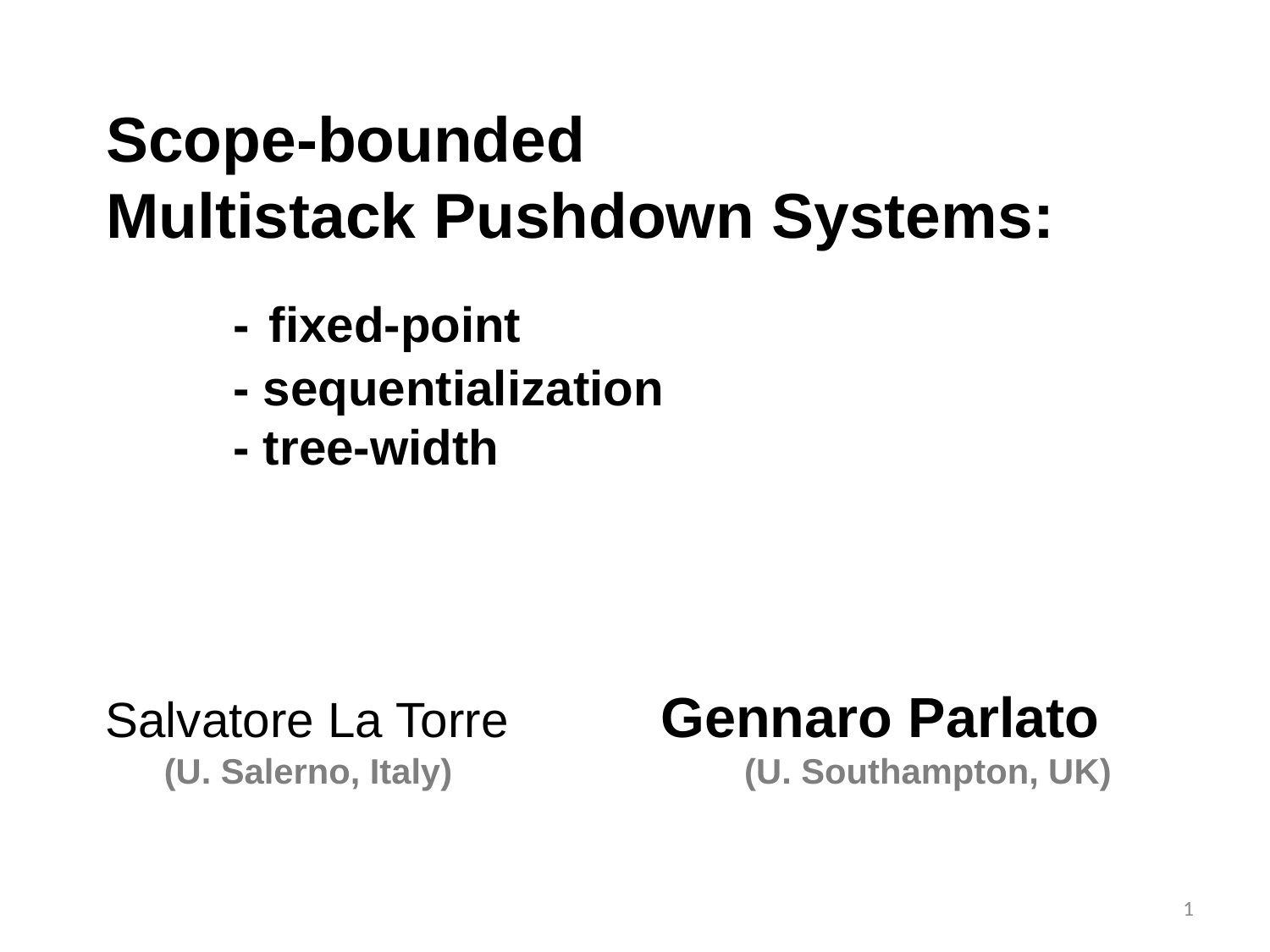

# Scope-bounded Multistack Pushdown Systems: - fixed-point - sequentialization - tree-width
Salvatore La Torre           Gennaro Parlato
      (U. Salerno, Italy)                              (U. Southampton, UK)

1